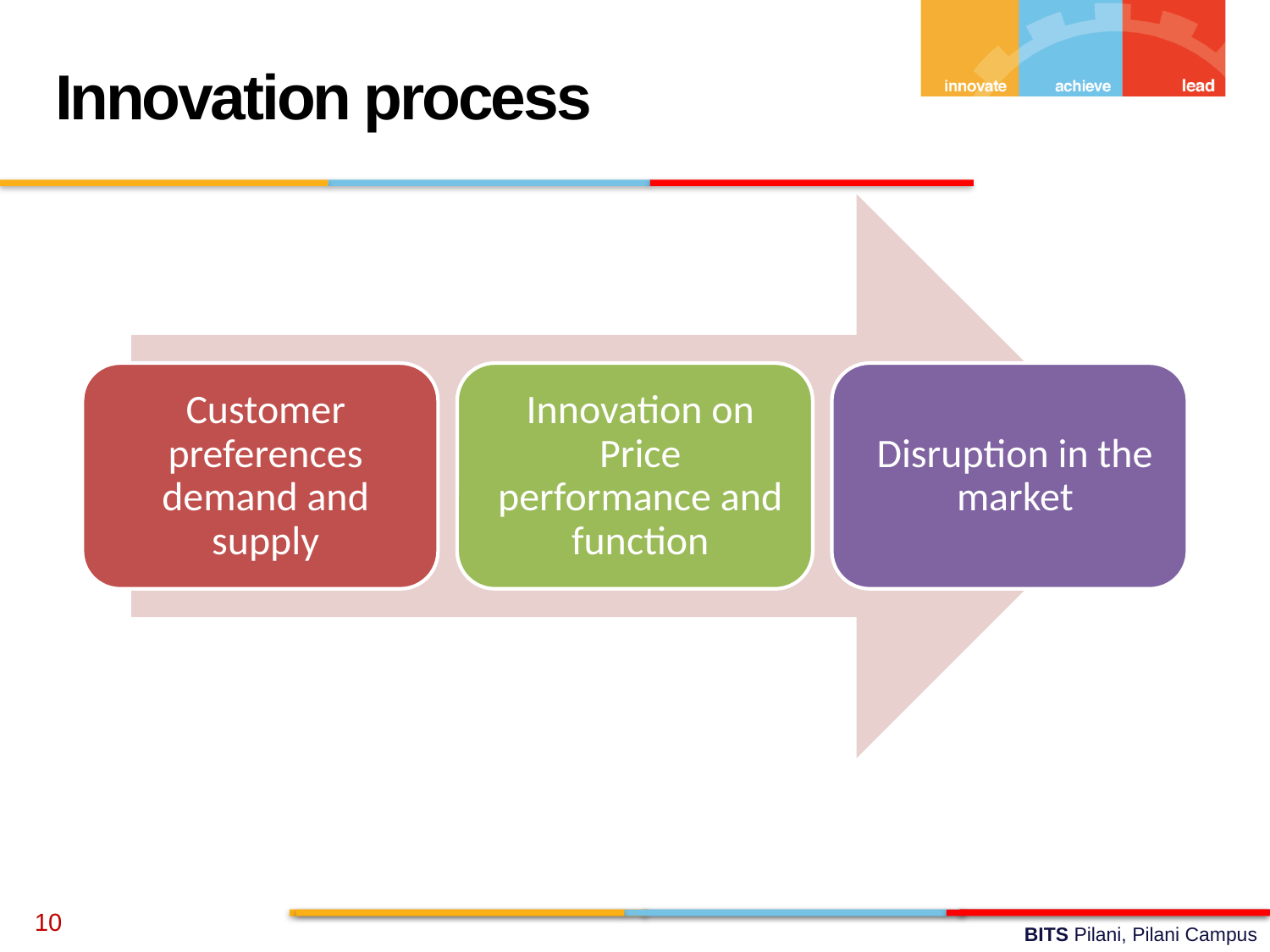

Innovation process
Customer preferences demand and supply
Innovation on Price performance and function
Disruption in the market
10